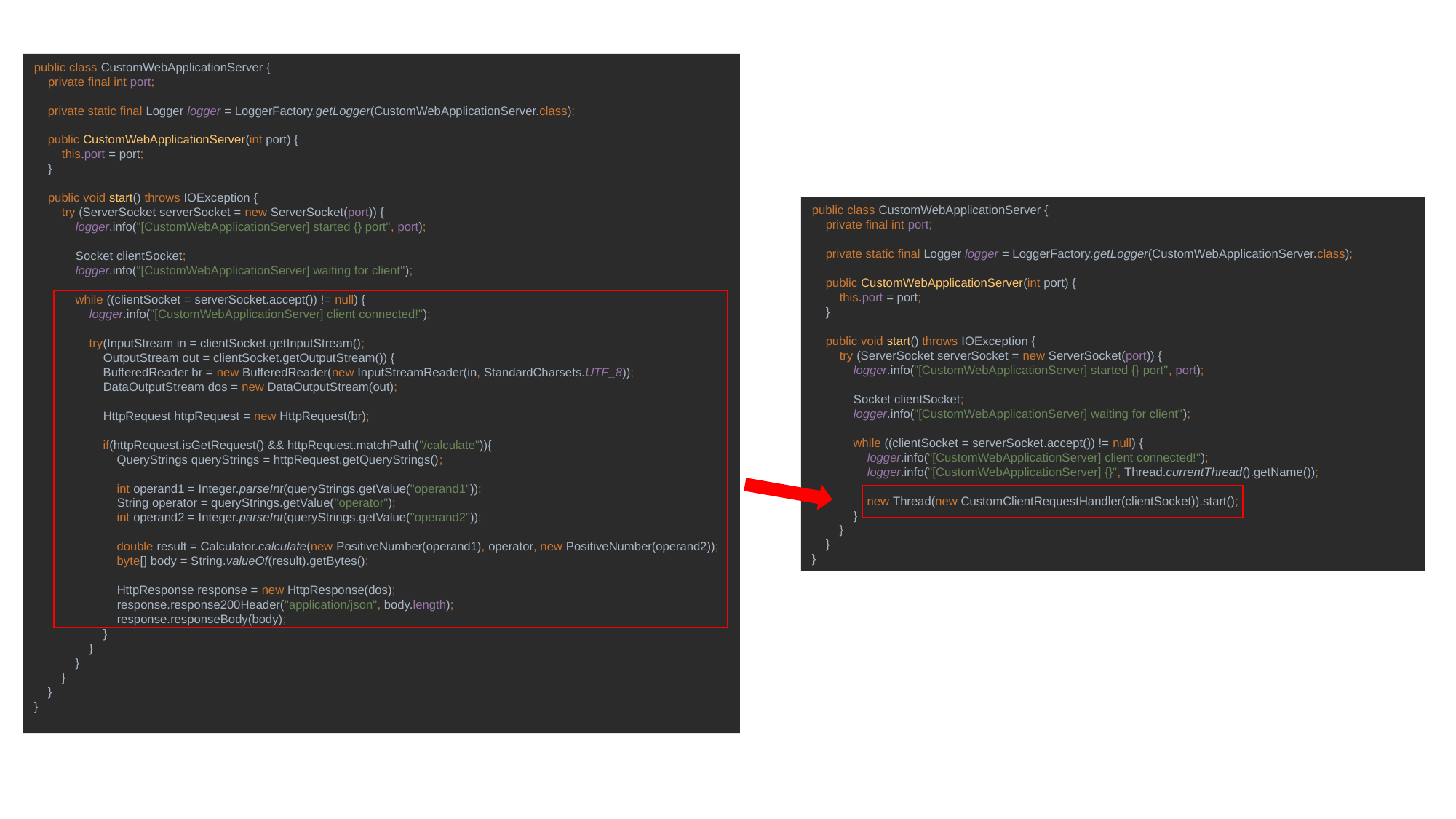

public class CustomWebApplicationServer {
    private final int port;
    private static final Logger logger = LoggerFactory.getLogger(CustomWebApplicationServer.class);
    public CustomWebApplicationServer(int port) {
        this.port = port;
    }
    public void start() throws IOException {
        try (ServerSocket serverSocket = new ServerSocket(port)) {
            logger.info("[CustomWebApplicationServer] started {} port", port);
            Socket clientSocket;
            logger.info("[CustomWebApplicationServer] waiting for client");
            while ((clientSocket = serverSocket.accept()) != null) {
                logger.info("[CustomWebApplicationServer] client connected!");
                try(InputStream in = clientSocket.getInputStream();
                    OutputStream out = clientSocket.getOutputStream()) {
                    BufferedReader br = new BufferedReader(new InputStreamReader(in, StandardCharsets.UTF_8));
                    DataOutputStream dos = new DataOutputStream(out);
                    HttpRequest httpRequest = new HttpRequest(br);
                    if(httpRequest.isGetRequest() && httpRequest.matchPath("/calculate")){
                        QueryStrings queryStrings = httpRequest.getQueryStrings();
                        int operand1 = Integer.parseInt(queryStrings.getValue("operand1"));
                        String operator = queryStrings.getValue("operator");
                        int operand2 = Integer.parseInt(queryStrings.getValue("operand2"));
                        double result = Calculator.calculate(new PositiveNumber(operand1), operator, new PositiveNumber(operand2));
                        byte[] body = String.valueOf(result).getBytes();
                        HttpResponse response = new HttpResponse(dos);
                        response.response200Header("application/json", body.length);
                        response.responseBody(body);
                    }
                }
            }
        }
    }
}

public class CustomWebApplicationServer {
    private final int port;
    private static final Logger logger = LoggerFactory.getLogger(CustomWebApplicationServer.class);
    public CustomWebApplicationServer(int port) {
        this.port = port;
    }
    public void start() throws IOException {
        try (ServerSocket serverSocket = new ServerSocket(port)) {
            logger.info("[CustomWebApplicationServer] started {} port", port);
            Socket clientSocket;
            logger.info("[CustomWebApplicationServer] waiting for client");
            while ((clientSocket = serverSocket.accept()) != null) {
                logger.info("[CustomWebApplicationServer] client connected!");
                logger.info("[CustomWebApplicationServer] {}", Thread.currentThread().getName());
                new Thread(new CustomClientRequestHandler(clientSocket)).start();
            }
        }
    }
}